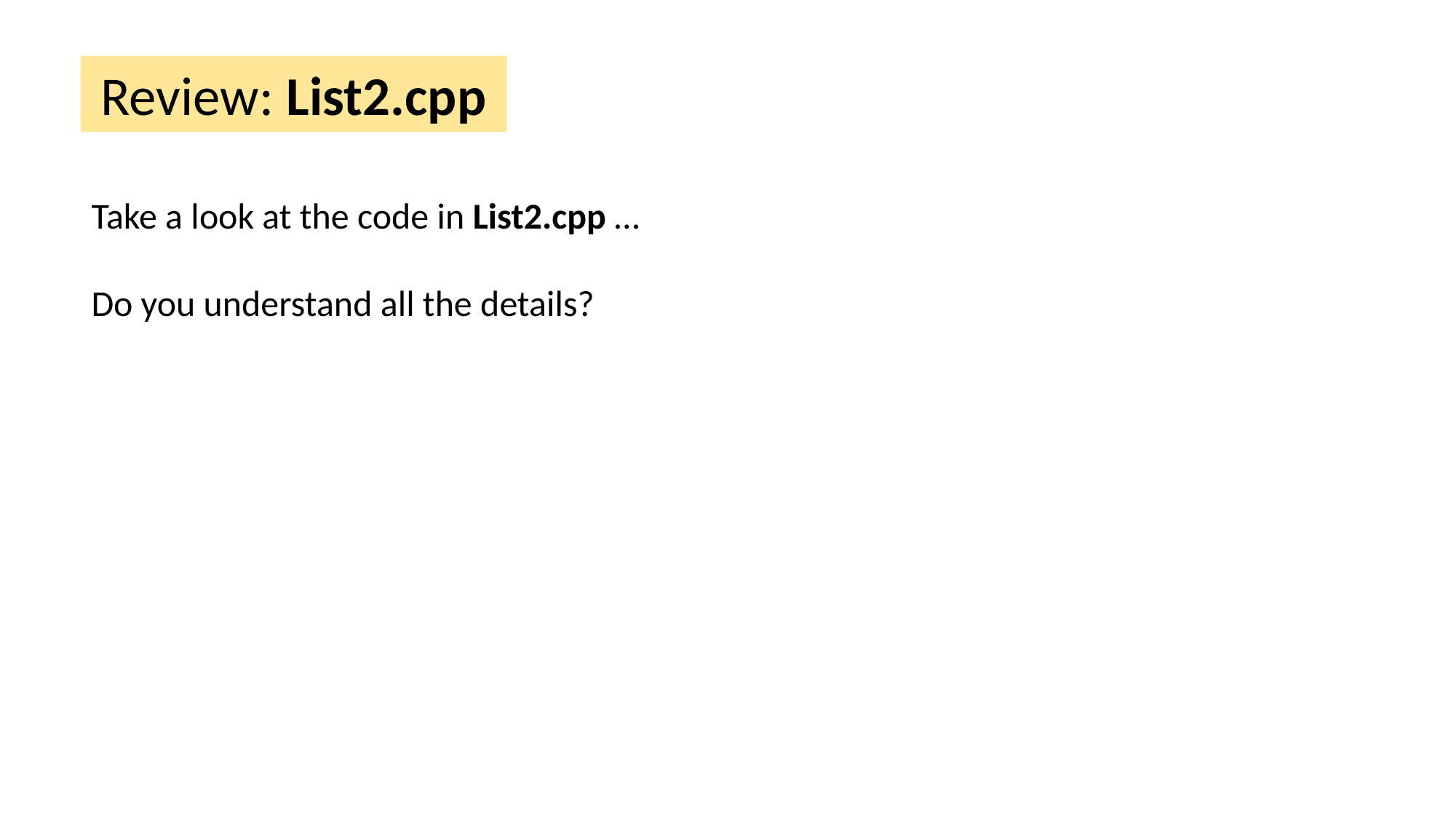

Review: List2.cpp
Take a look at the code in List2.cpp …

Do you understand all the details?